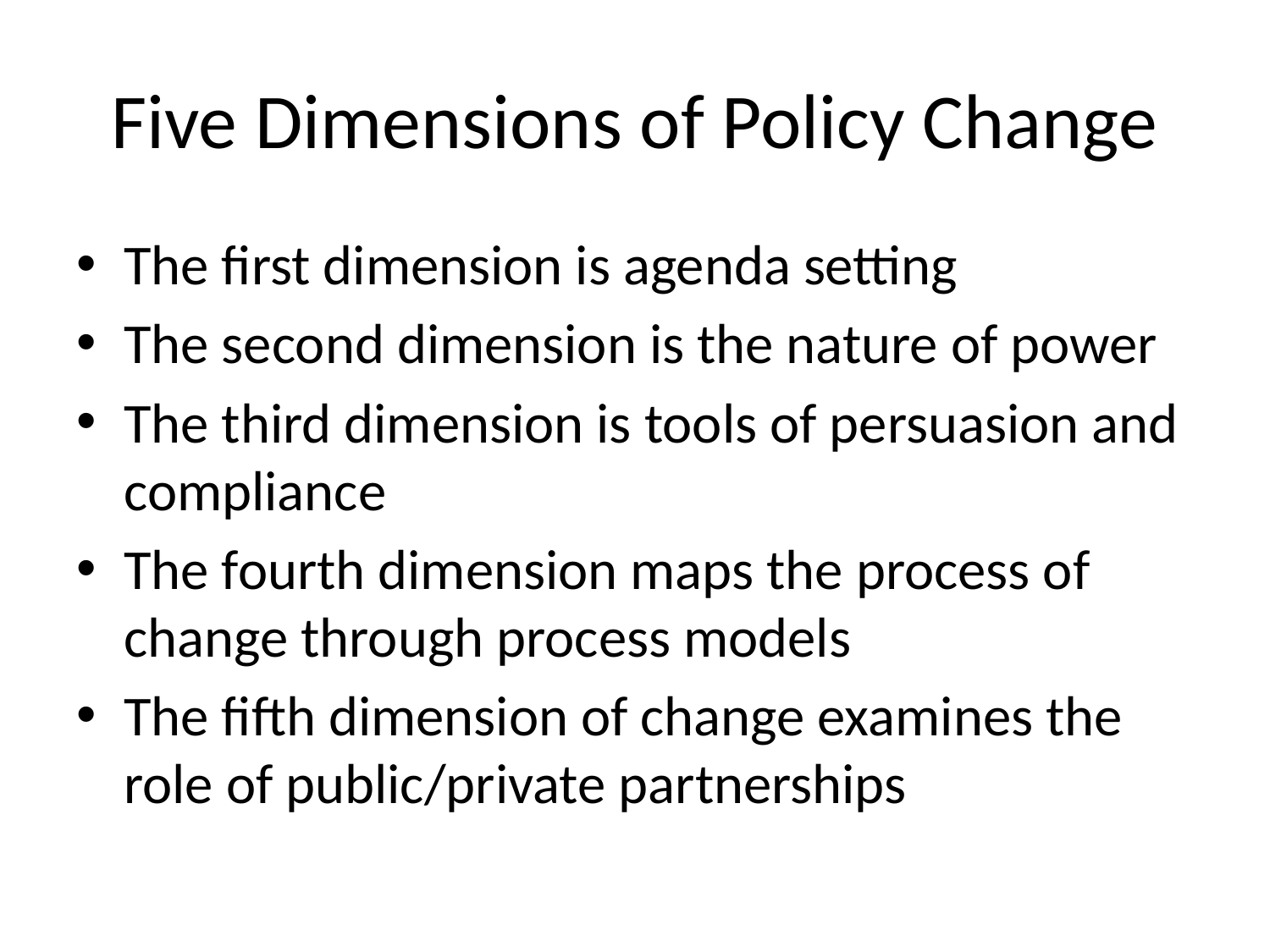

# Five Dimensions of Policy Change
The first dimension is agenda setting
The second dimension is the nature of power
The third dimension is tools of persuasion and compliance
The fourth dimension maps the process of change through process models
The fifth dimension of change examines the role of public/private partnerships